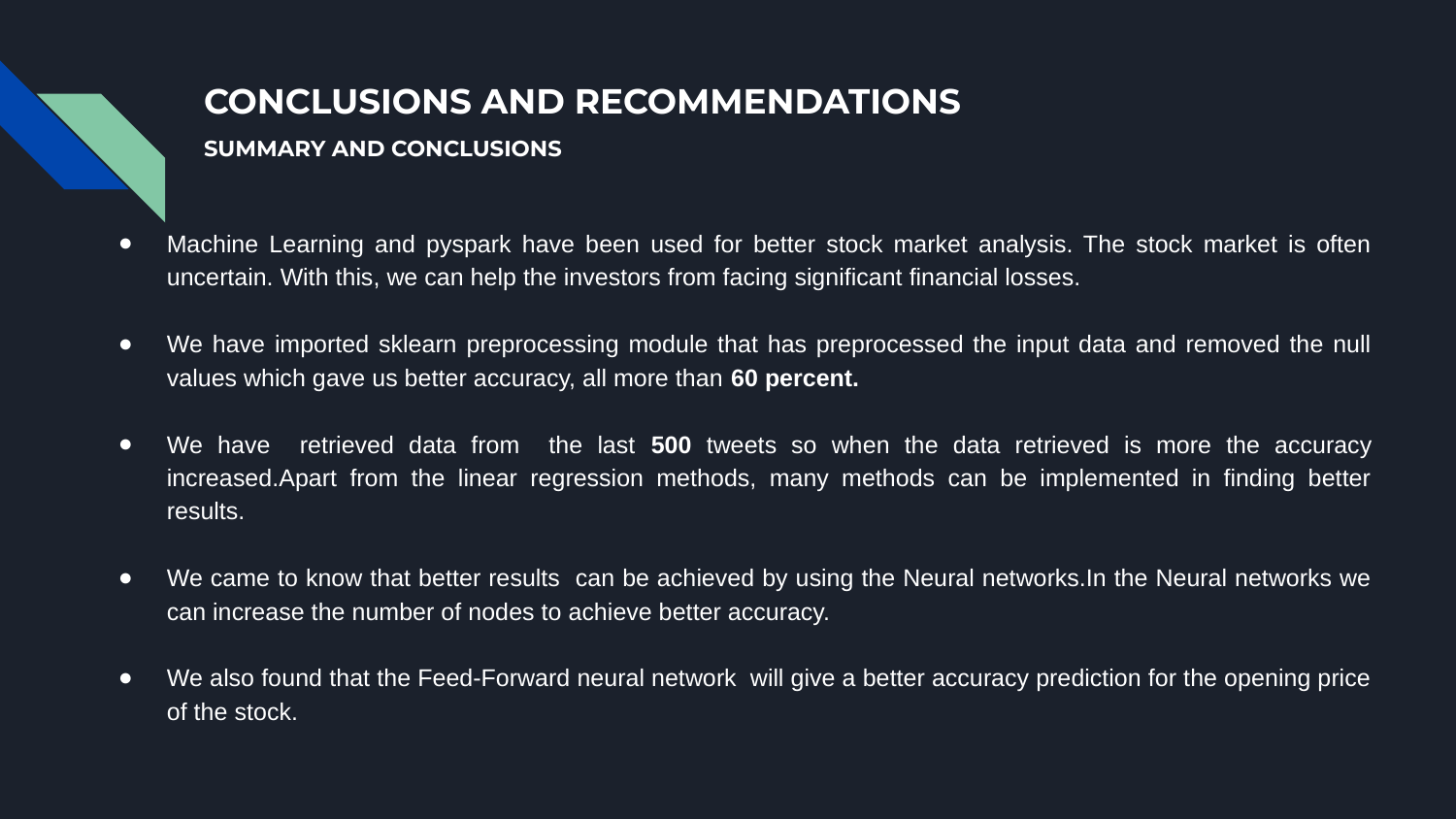

# CONCLUSIONS AND RECOMMENDATIONS
SUMMARY AND CONCLUSIONS

Machine Learning and pyspark have been used for better stock market analysis. The stock market is often uncertain. With this, we can help the investors from facing significant financial losses.

We have imported sklearn preprocessing module that has preprocessed the input data and removed the null values which gave us better accuracy, all more than 60 percent.

We have  retrieved data from  the last 500 tweets so when the data retrieved is more the accuracy increased.Apart from the linear regression methods, many methods can be implemented in finding better results.

We came to know that better results  can be achieved by using the Neural networks.In the Neural networks we can increase the number of nodes to achieve better accuracy.

We also found that the Feed-Forward neural network  will give a better accuracy prediction for the opening price of the stock.